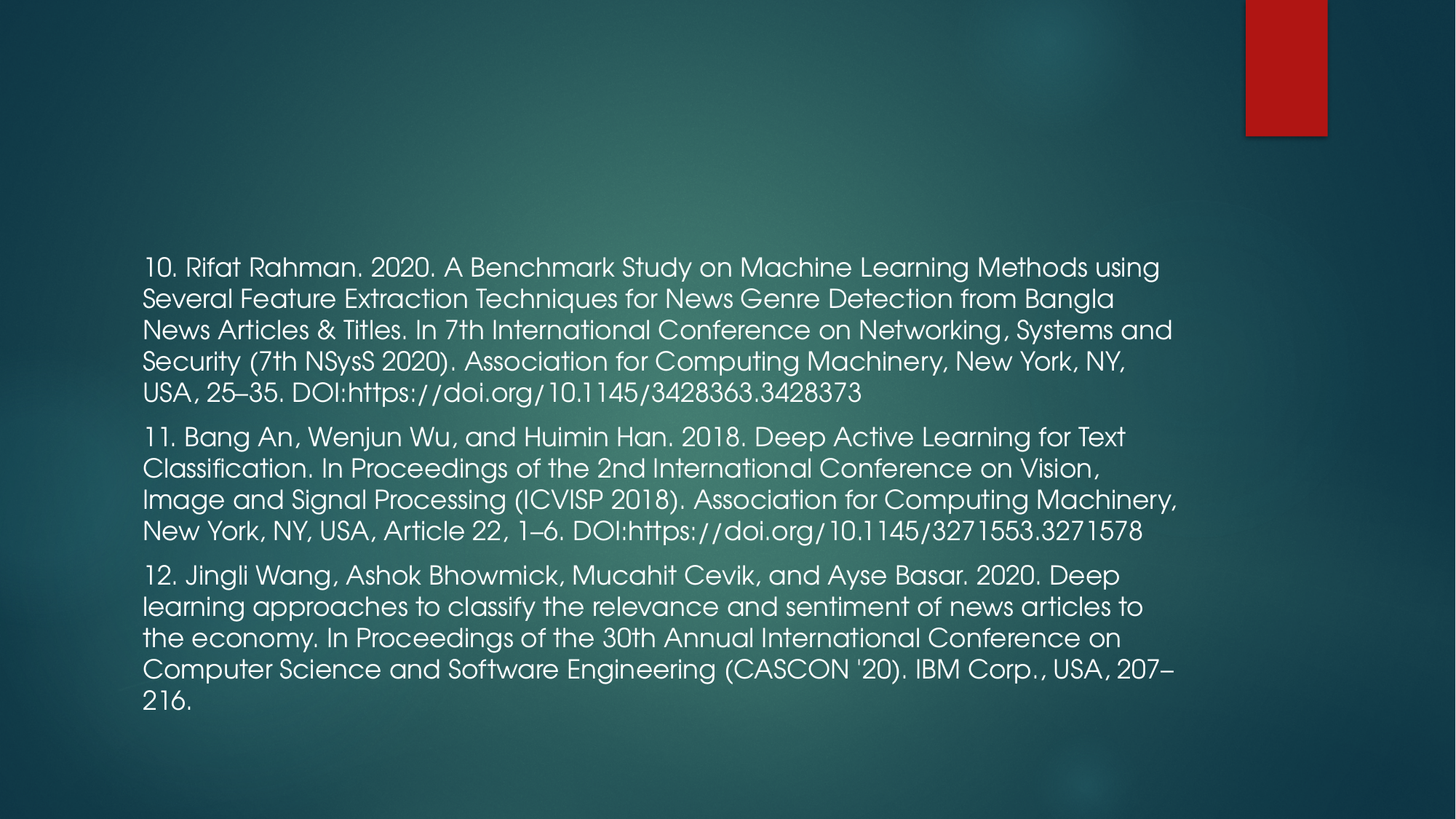

#
10. Rifat Rahman. 2020. A Benchmark Study on Machine Learning Methods using Several Feature Extraction Techniques for News Genre Detection from Bangla News Articles & Titles. In 7th International Conference on Networking, Systems and Security (7th NSysS 2020). Association for Computing Machinery, New York, NY, USA, 25–35. DOI:https://doi.org/10.1145/3428363.3428373
11. Bang An, Wenjun Wu, and Huimin Han. 2018. Deep Active Learning for Text Classification. In Proceedings of the 2nd International Conference on Vision, Image and Signal Processing (ICVISP 2018). Association for Computing Machinery, New York, NY, USA, Article 22, 1–6. DOI:https://doi.org/10.1145/3271553.3271578
12. Jingli Wang, Ashok Bhowmick, Mucahit Cevik, and Ayse Basar. 2020. Deep learning approaches to classify the relevance and sentiment of news articles to the economy. In Proceedings of the 30th Annual International Conference on Computer Science and Software Engineering (CASCON '20). IBM Corp., USA, 207–216.